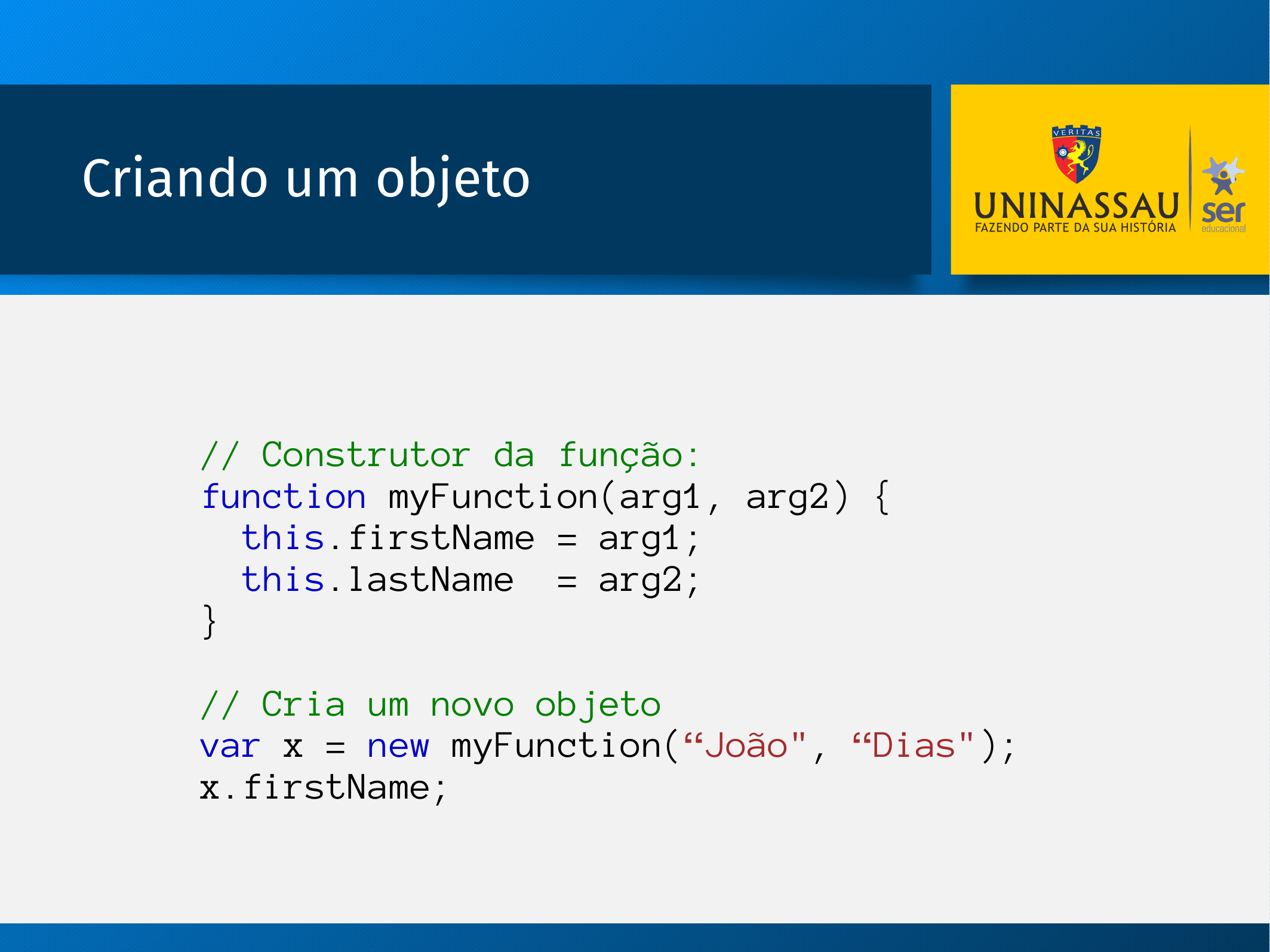

# Criando um objeto
// Construtor da função:
function myFunction(arg1, arg2) {
  this.firstName = arg1;
  this.lastName  = arg2;
}
// Cria um novo objeto
var x = new myFunction(“João", “Dias");
x.firstName;